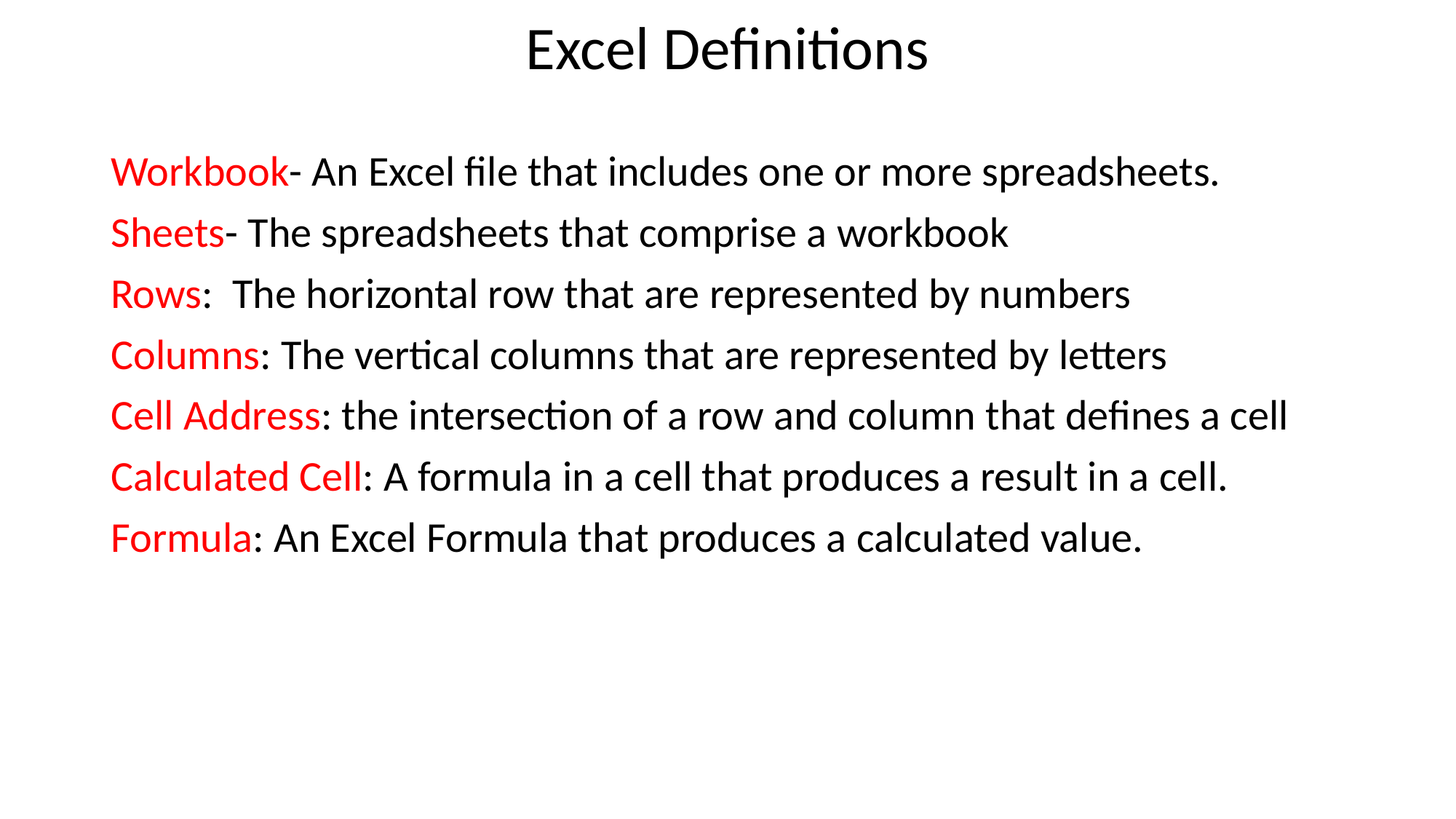

# Excel Definitions
Workbook- An Excel file that includes one or more spreadsheets.
Sheets- The spreadsheets that comprise a workbook
Rows:  The horizontal row that are represented by numbers
Columns: The vertical columns that are represented by letters
Cell Address: the intersection of a row and column that defines a cell
Calculated Cell: A formula in a cell that produces a result in a cell.
Formula: An Excel Formula that produces a calculated value.